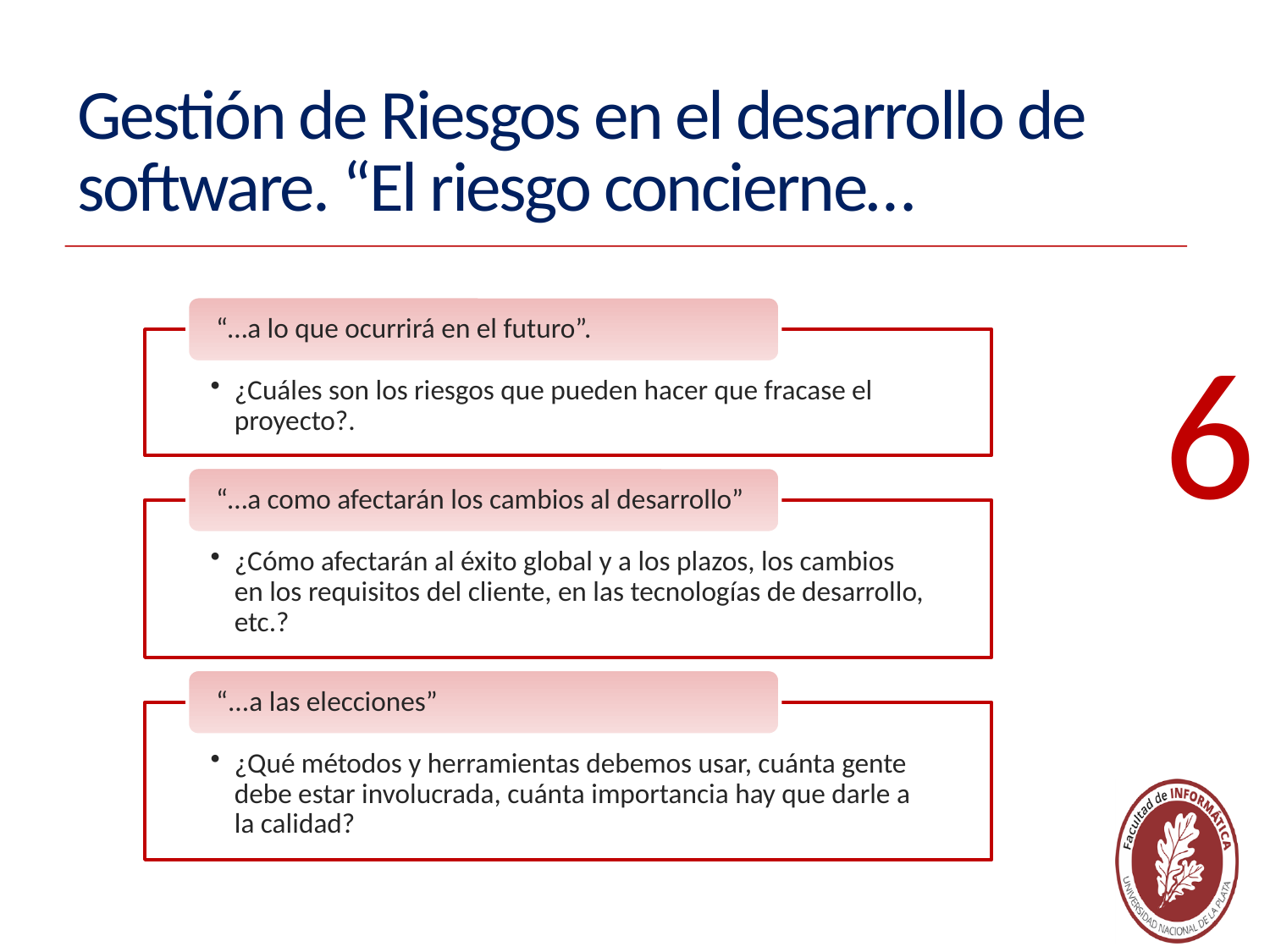

Gestión de Riesgos en el desarrollo de software. “El riesgo concierne…
¿Cuáles son los riesgos que pueden hacer que fracase el proyecto?.
“…a lo que ocurrirá en el futuro”.
¿Cómo afectarán al éxito global y a los plazos, los cambios en los requisitos del cliente, en las tecnologías de desarrollo, etc.?
“…a como afectarán los cambios al desarrollo”
¿Qué métodos y herramientas debemos usar, cuánta gente debe estar involucrada, cuánta importancia hay que darle a la calidad?
“...a las elecciones”
6